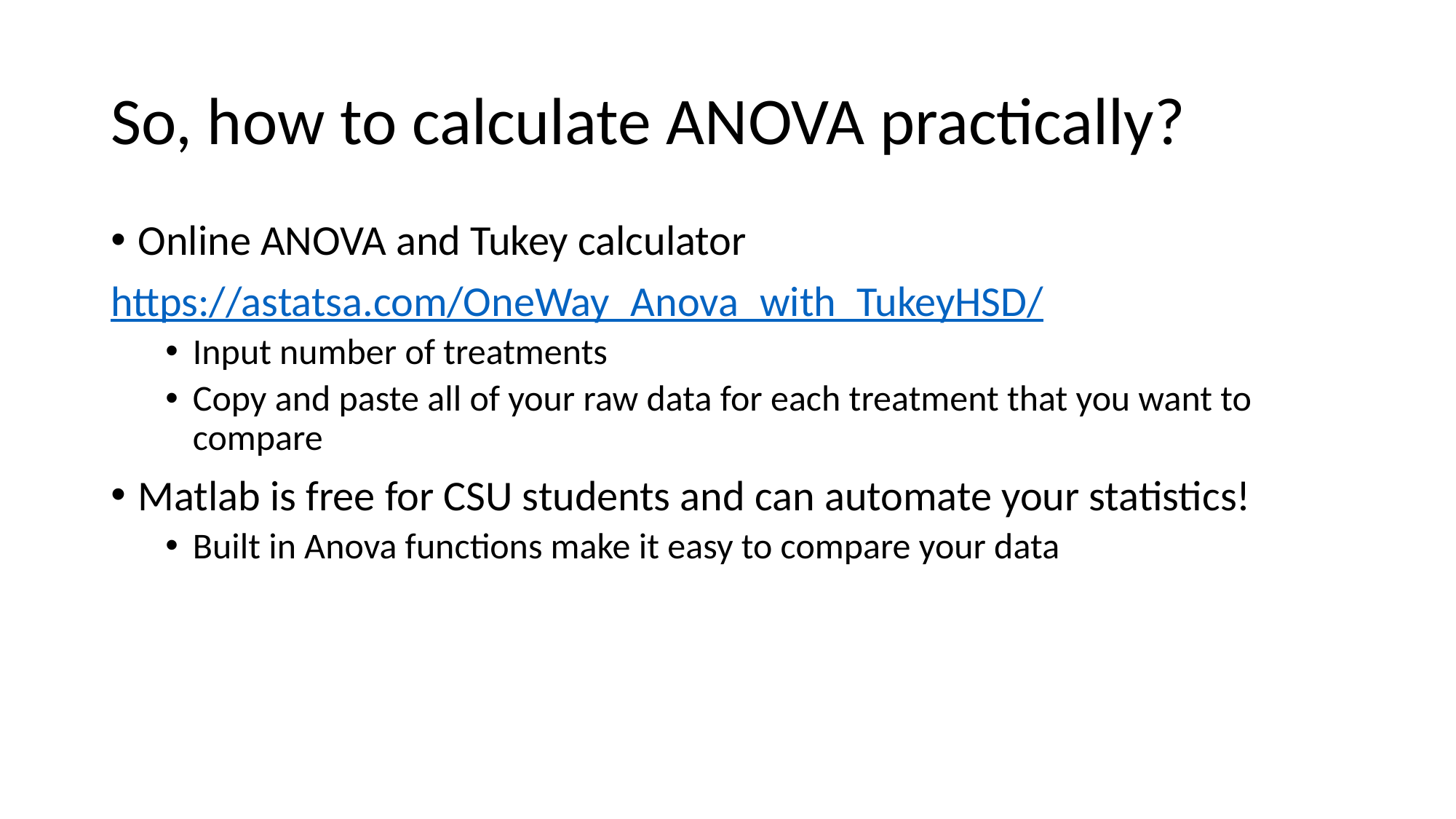

# So, how to calculate ANOVA practically?
Online ANOVA and Tukey calculator
https://astatsa.com/OneWay_Anova_with_TukeyHSD/
Input number of treatments
Copy and paste all of your raw data for each treatment that you want to compare
Matlab is free for CSU students and can automate your statistics!
Built in Anova functions make it easy to compare your data